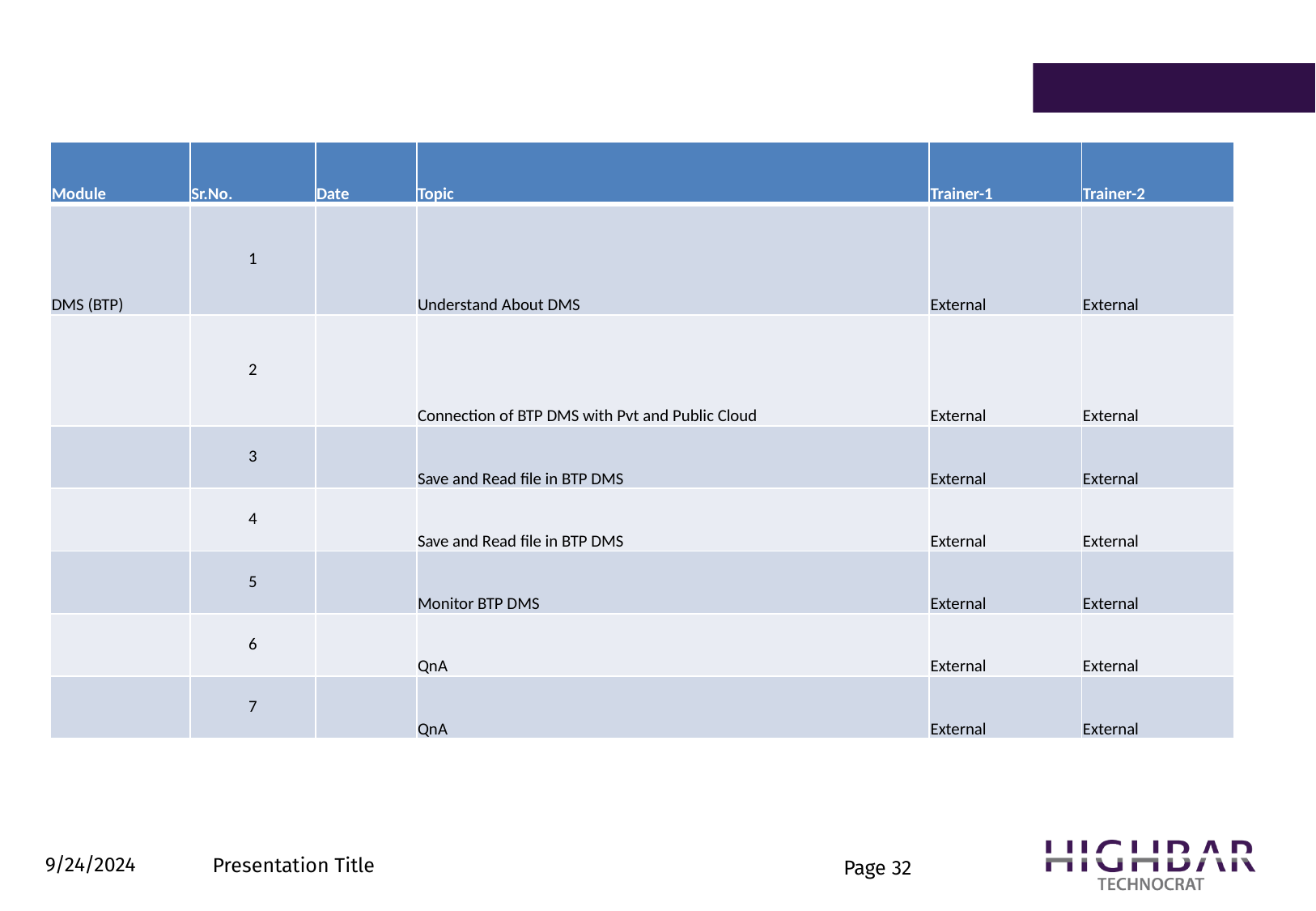

| Module | Sr.No. | Date | Topic | Trainer-1 | Trainer-2 |
| --- | --- | --- | --- | --- | --- |
| DMS (BTP) | 1 |  | Understand About DMS | External | External |
|  | 2 |  | Connection of BTP DMS with Pvt and Public Cloud | External | External |
|  | 3 |  | Save and Read file in BTP DMS | External | External |
|  | 4 |  | Save and Read file in BTP DMS | External | External |
|  | 5 |  | Monitor BTP DMS | External | External |
|  | 6 |  | QnA | External | External |
|  | 7 |  | QnA | External | External |